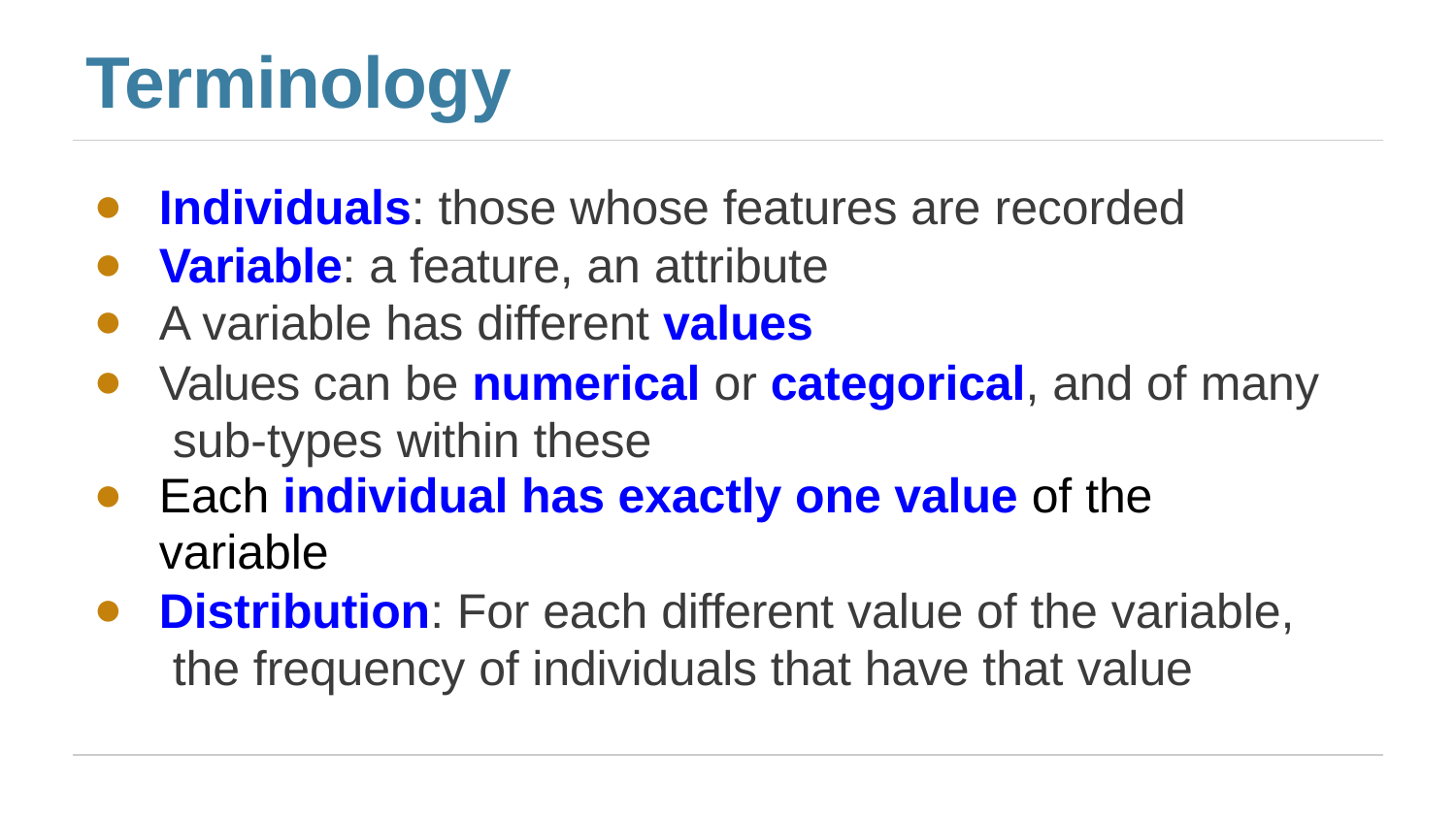

# Terminology
Individuals: those whose features are recorded
Variable: a feature, an attribute
A variable has different values
Values can be numerical or categorical, and of many  sub-types within these
Each individual has exactly one value of the variable
Distribution: For each different value of the variable,  the frequency of individuals that have that value